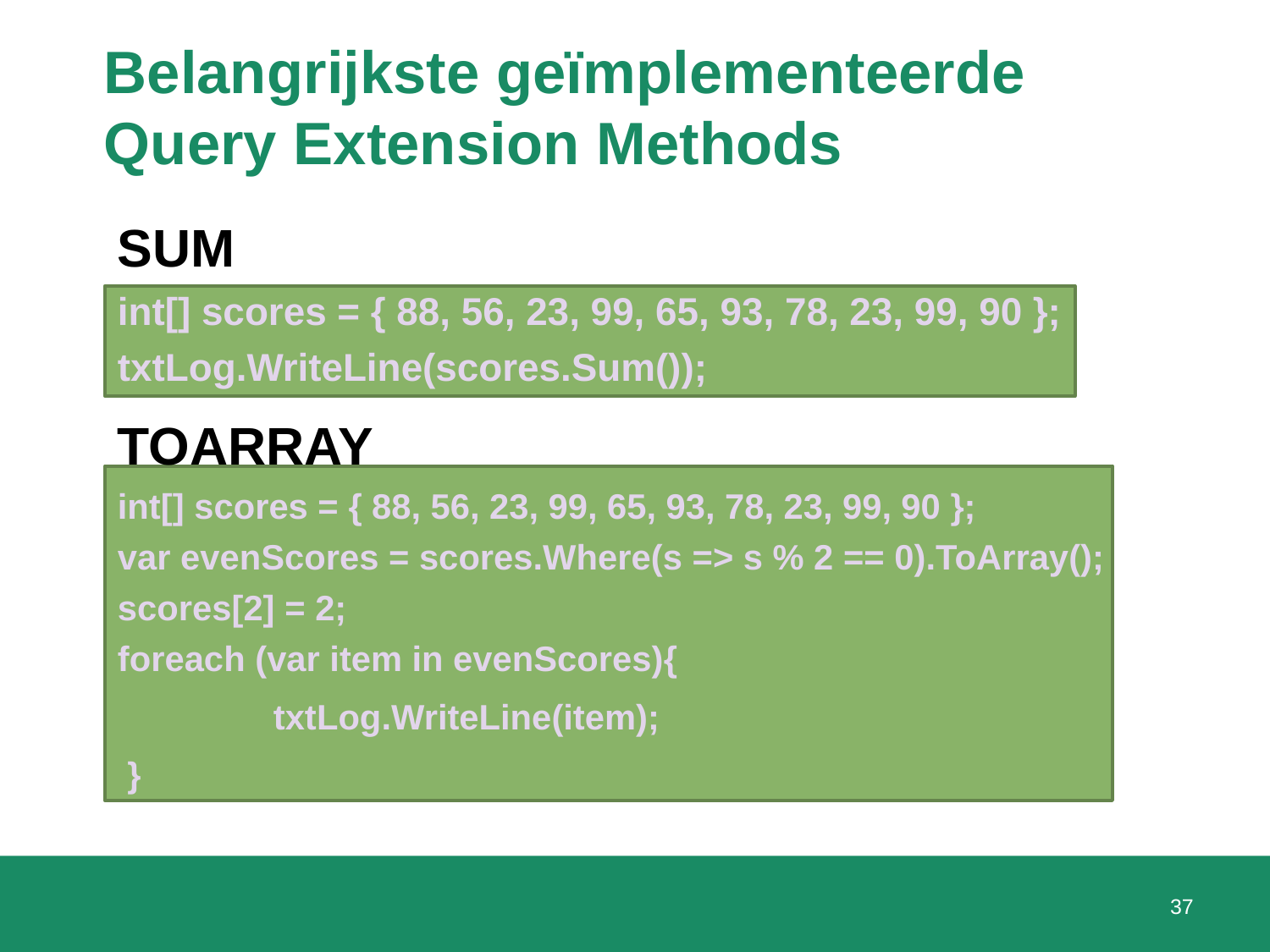

# Belangrijkste geïmplementeerde Query Extension Methods
SUM
int[] scores = { 88, 56, 23, 99, 65, 93, 78, 23, 99, 90 }; txtLog.WriteLine(scores.Sum());
TOARRAY
int[] scores = { 88, 56, 23, 99, 65, 93, 78, 23, 99, 90 };
var evenScores = scores.Where(s => s % 2 == 0).ToArray();
scores[2] = 2;
foreach (var item in evenScores){
                txtLog.WriteLine(item);
 }

37